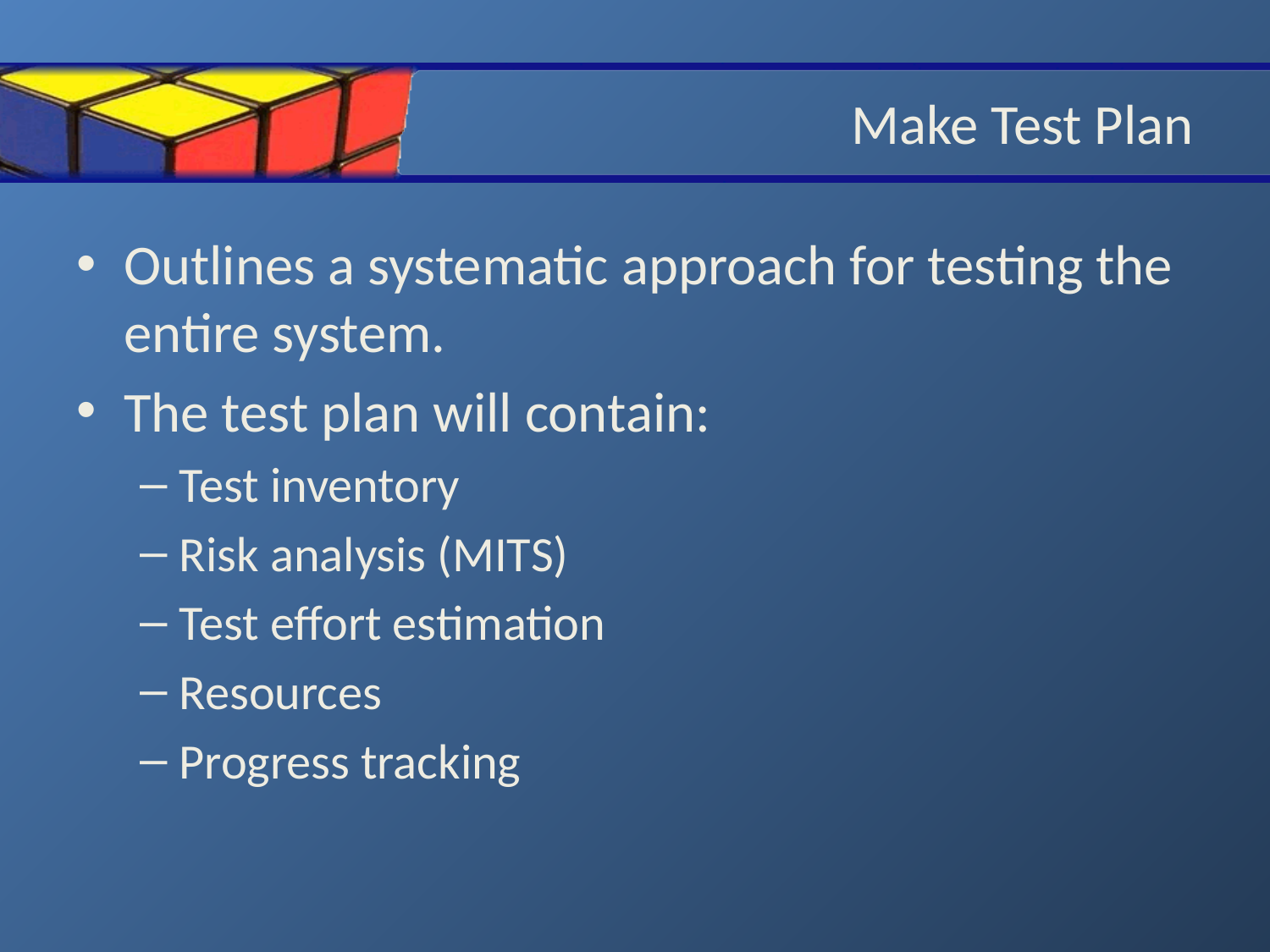

# Make Test Plan
Outlines a systematic approach for testing the entire system.
The test plan will contain:
Test inventory
Risk analysis (MITS)
Test effort estimation
Resources
Progress tracking